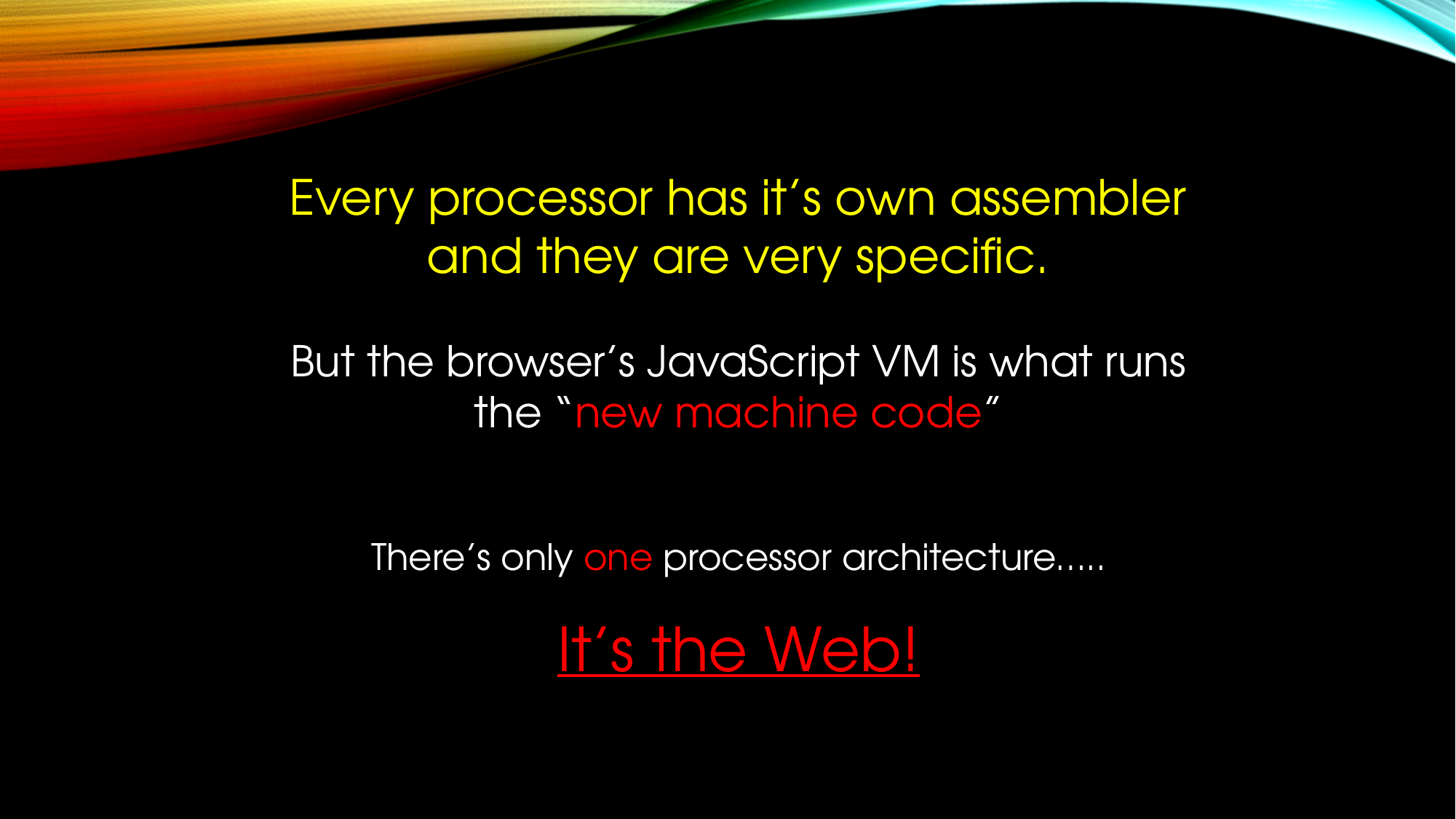

Every processor has it’s own assembler and they are very specific.

But the browser’s JavaScript VM is what runs the “new machine code”

There’s only one processor architecture…..

It’s the Web!